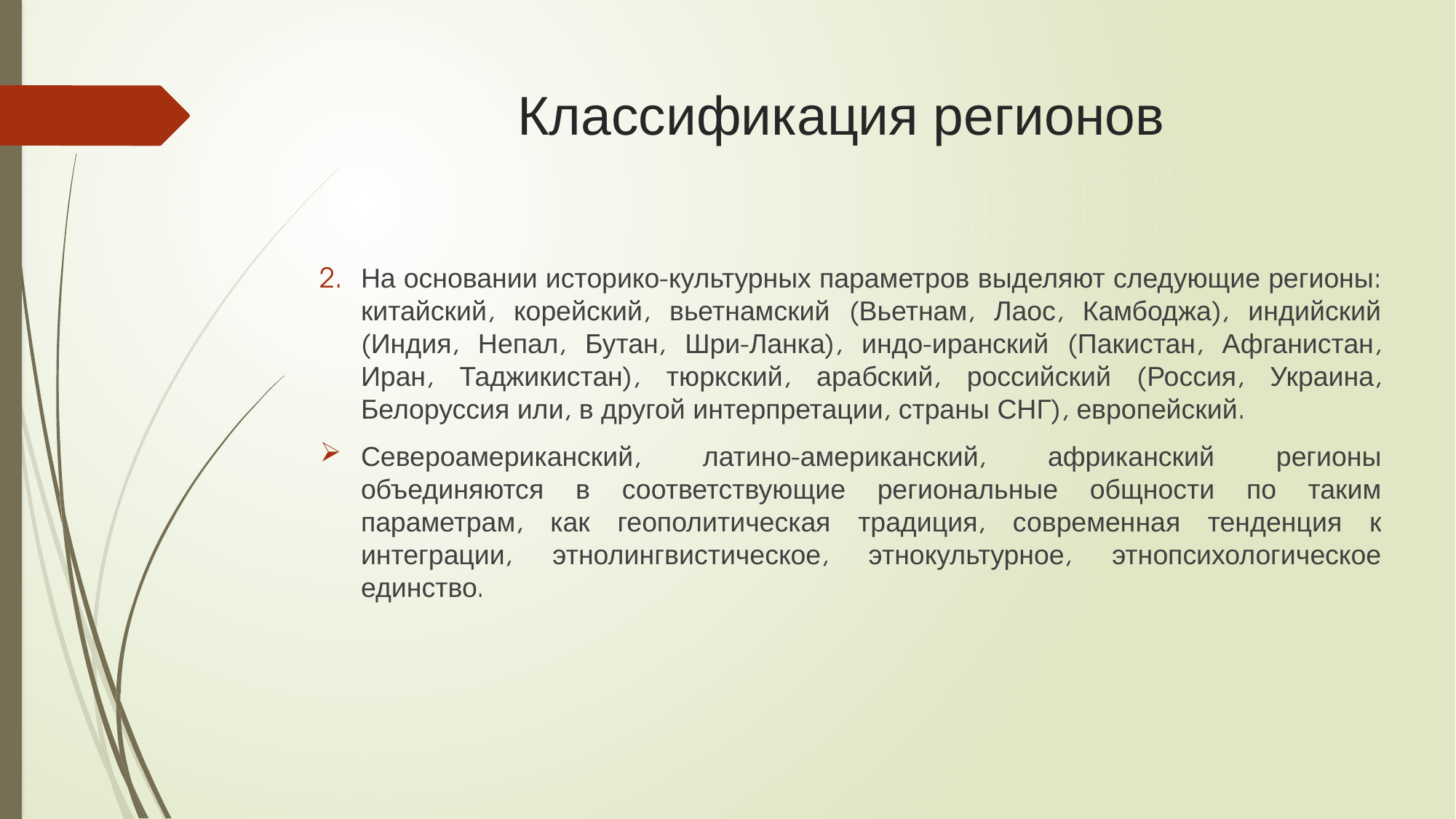

# Классификация регионов
На основании историко-культурных параметров выделяют следующие регионы: китайский, корейский, вьетнамский (Вьетнам, Лаос, Камбоджа), индийский (Индия, Непал, Бутан, Шри-Ланка), индо-иранский (Пакистан, Афганистан, Иран, Таджикистан), тюркский, арабский, российский (Россия, Украина, Белоруссия или, в другой интерпретации, страны СНГ), европейский.
Североамериканский, латино-американский, африканский регионы объединяются в соответствующие региональные общности по таким параметрам, как геополитическая традиция, современная тенденция к интеграции, этнолингвистическое, этнокультурное, этнопсихологическое единство.